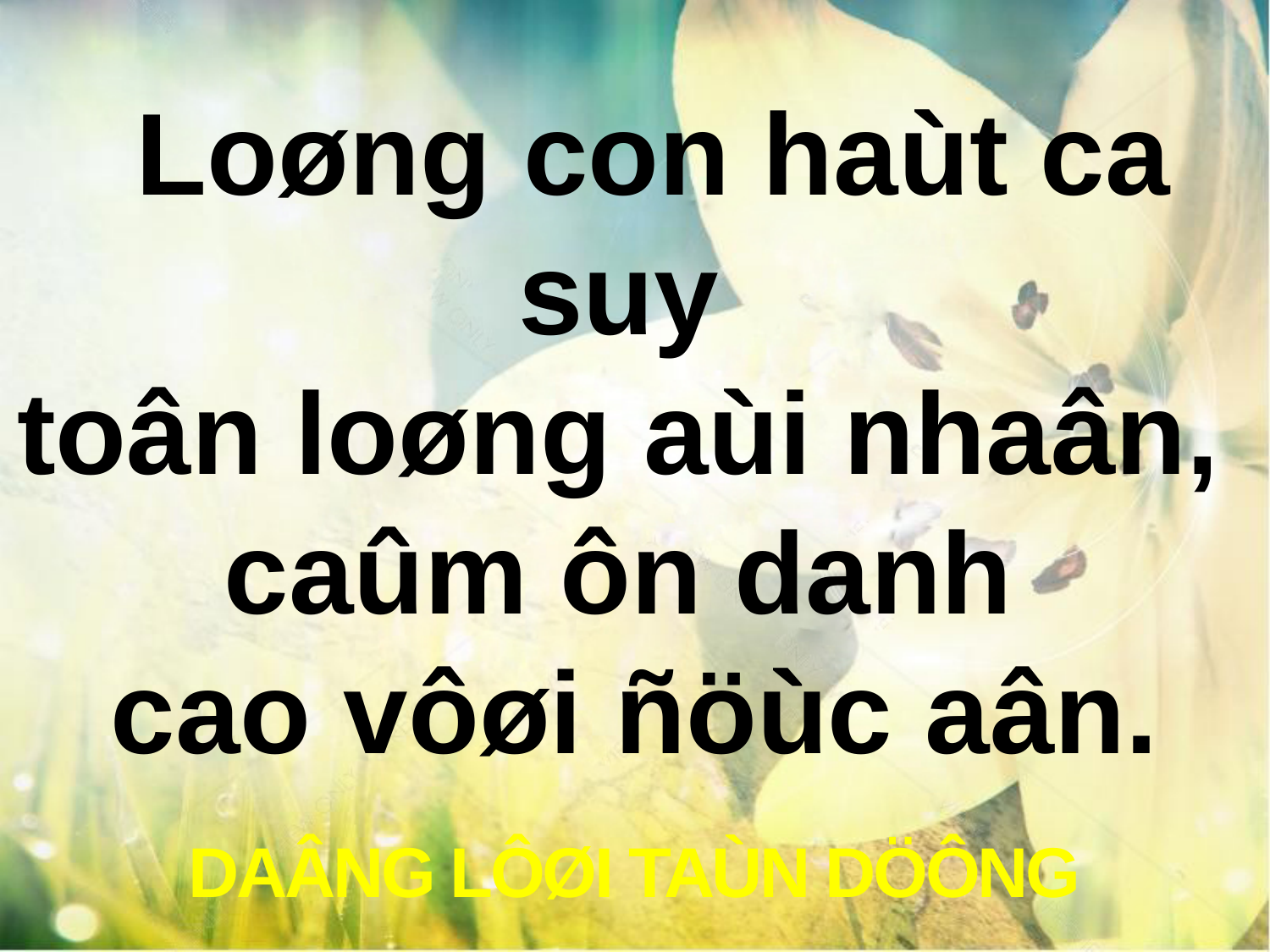

Loøng con haùt ca suy
toân loøng aùi nhaân,
caûm ôn danh
cao vôøi ñöùc aân.
DAÂNG LÔØI TAÙN DÖÔNG